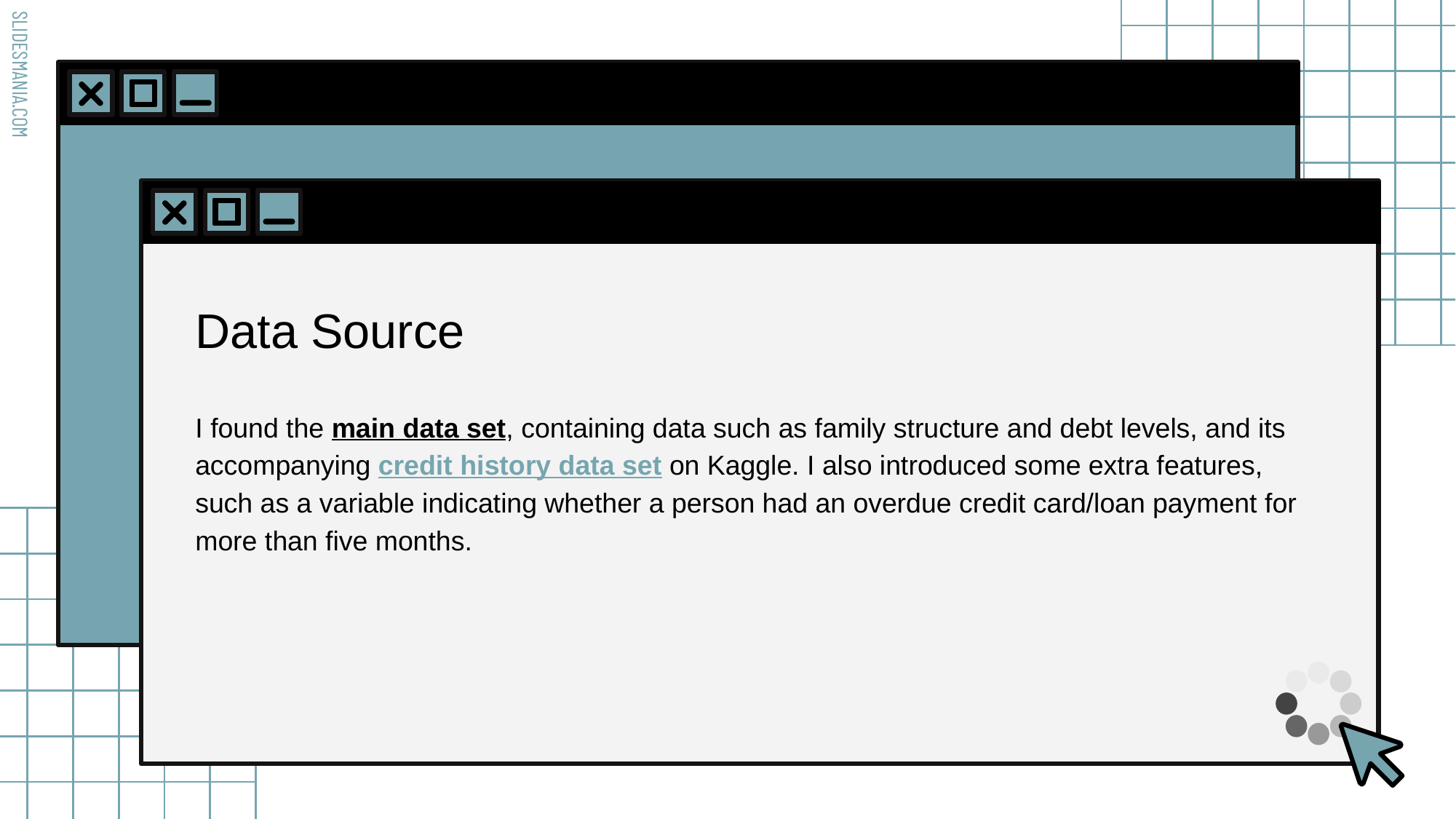

# Data Source
I found the main data set, containing data such as family structure and debt levels, and its accompanying credit history data set on Kaggle. I also introduced some extra features, such as a variable indicating whether a person had an overdue credit card/loan payment for more than five months.